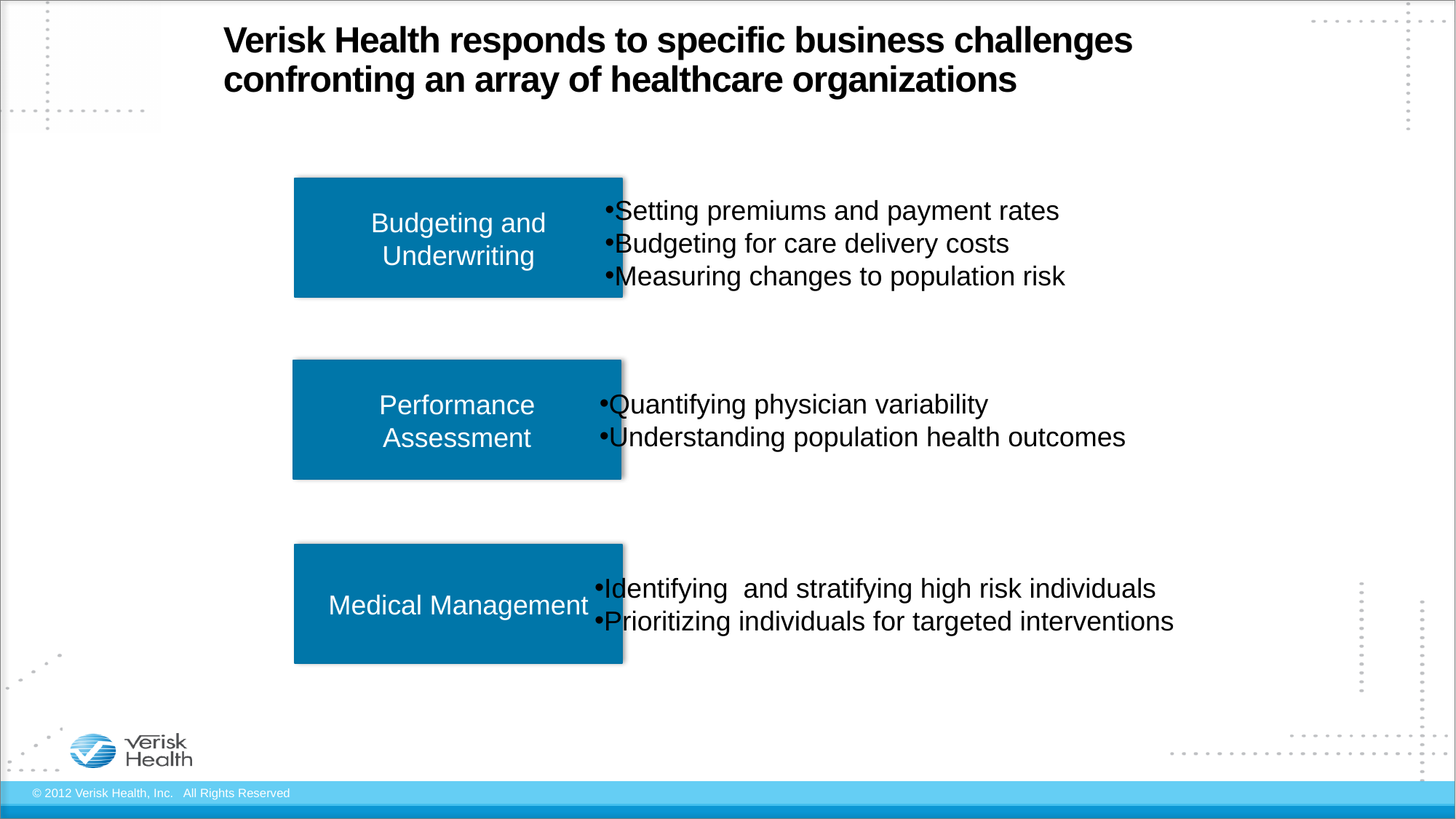

# Verisk Health responds to specific business challenges confronting an array of healthcare organizations
Budgeting and Underwriting
Setting premiums and payment rates
Budgeting for care delivery costs
Measuring changes to population risk
Performance Assessment
Quantifying physician variability
Understanding population health outcomes
Medical Management
Identifying  and stratifying high risk individuals
Prioritizing individuals for targeted interventions